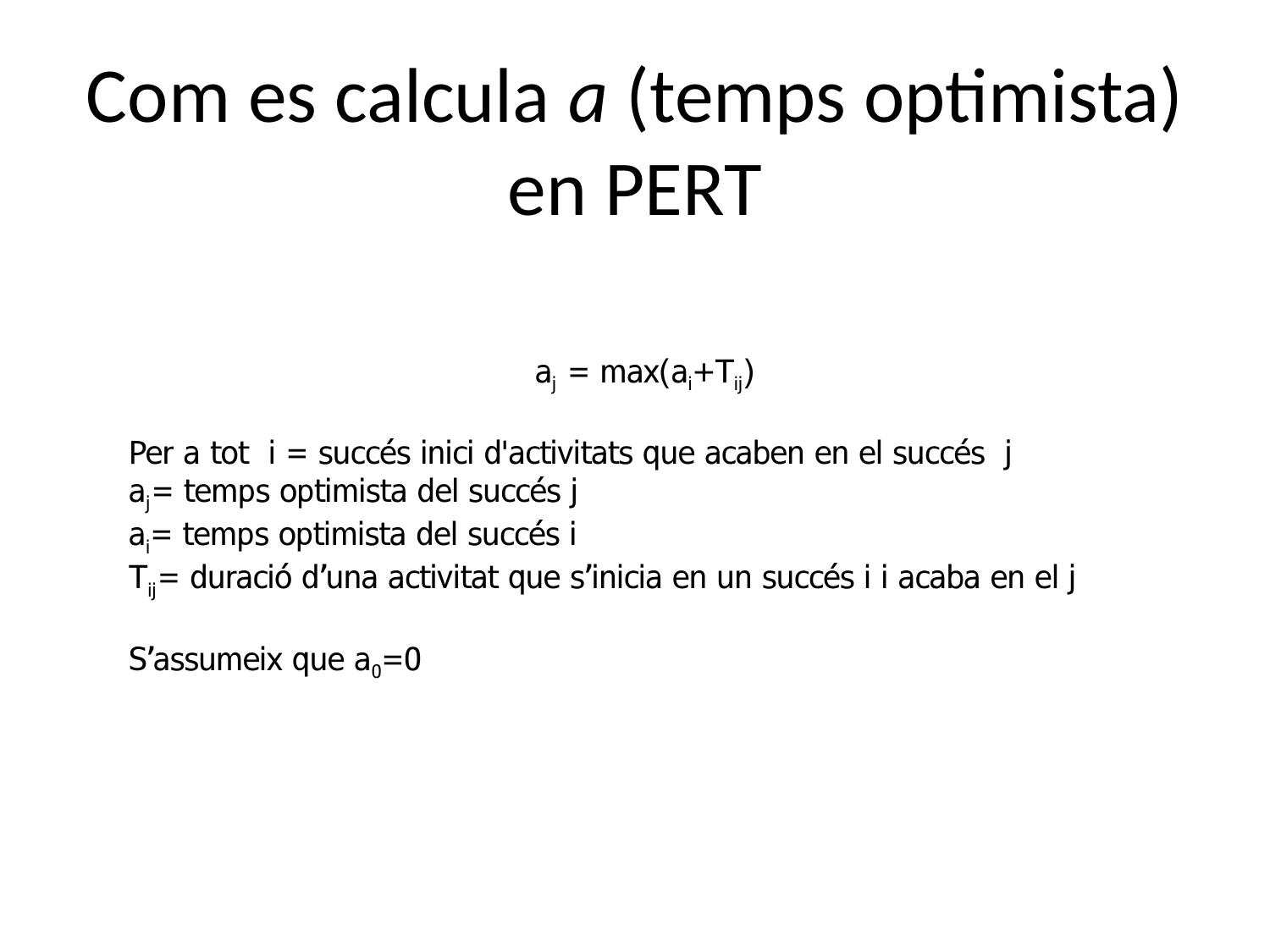

# Com es calcula a (temps optimista) en PERT

aj = max(ai+Tij)

Per a tot  i = succés inici d'activitats que acaben en el succés  j
aj= temps optimista del succés j
ai= temps optimista del succés i
Tij= duració d’una activitat que s’inicia en un succés i i acaba en el j

S’assumeix que a0=0